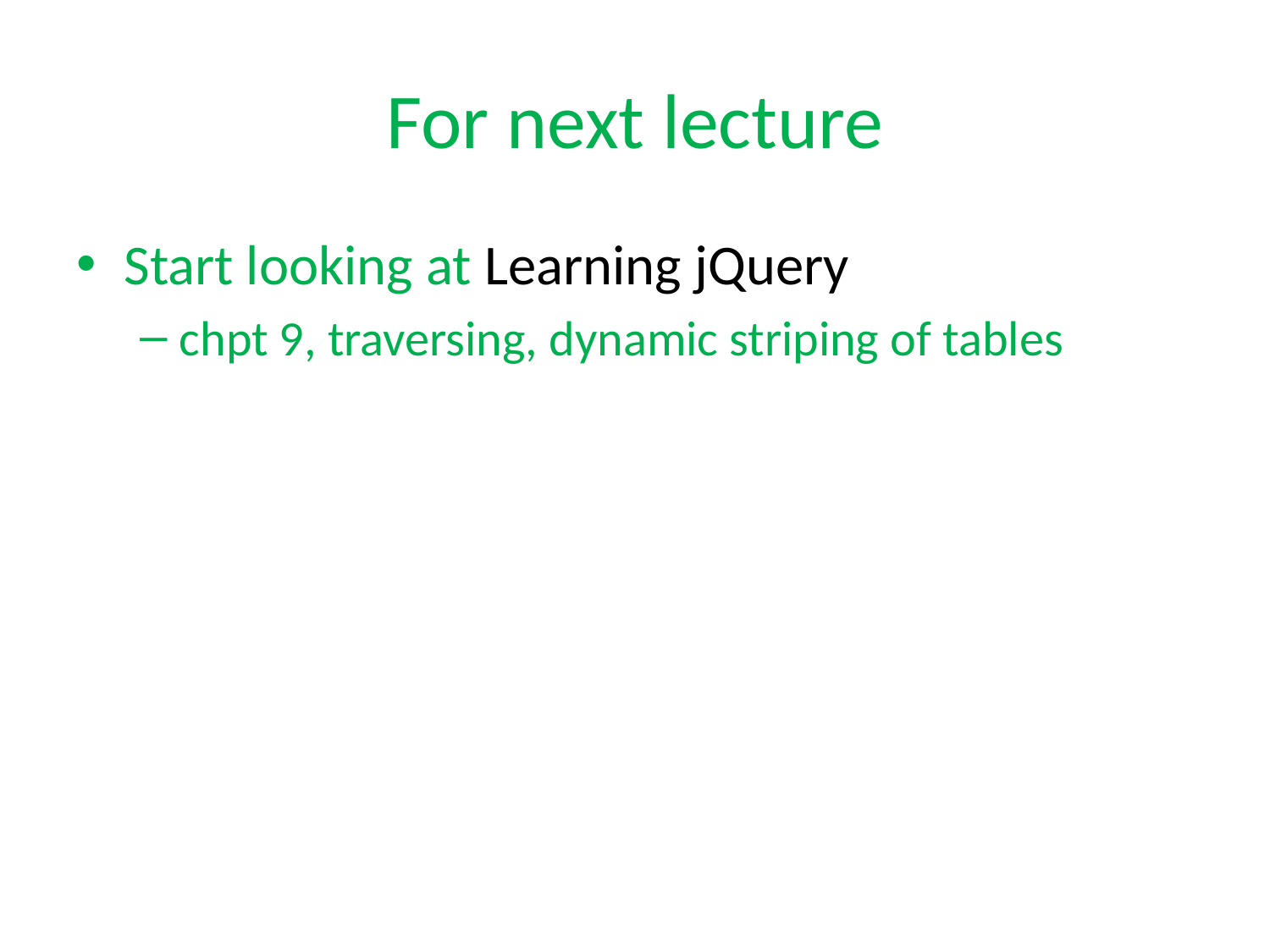

# For next lecture
Start looking at Learning jQuery
chpt 9, traversing, dynamic striping of tables